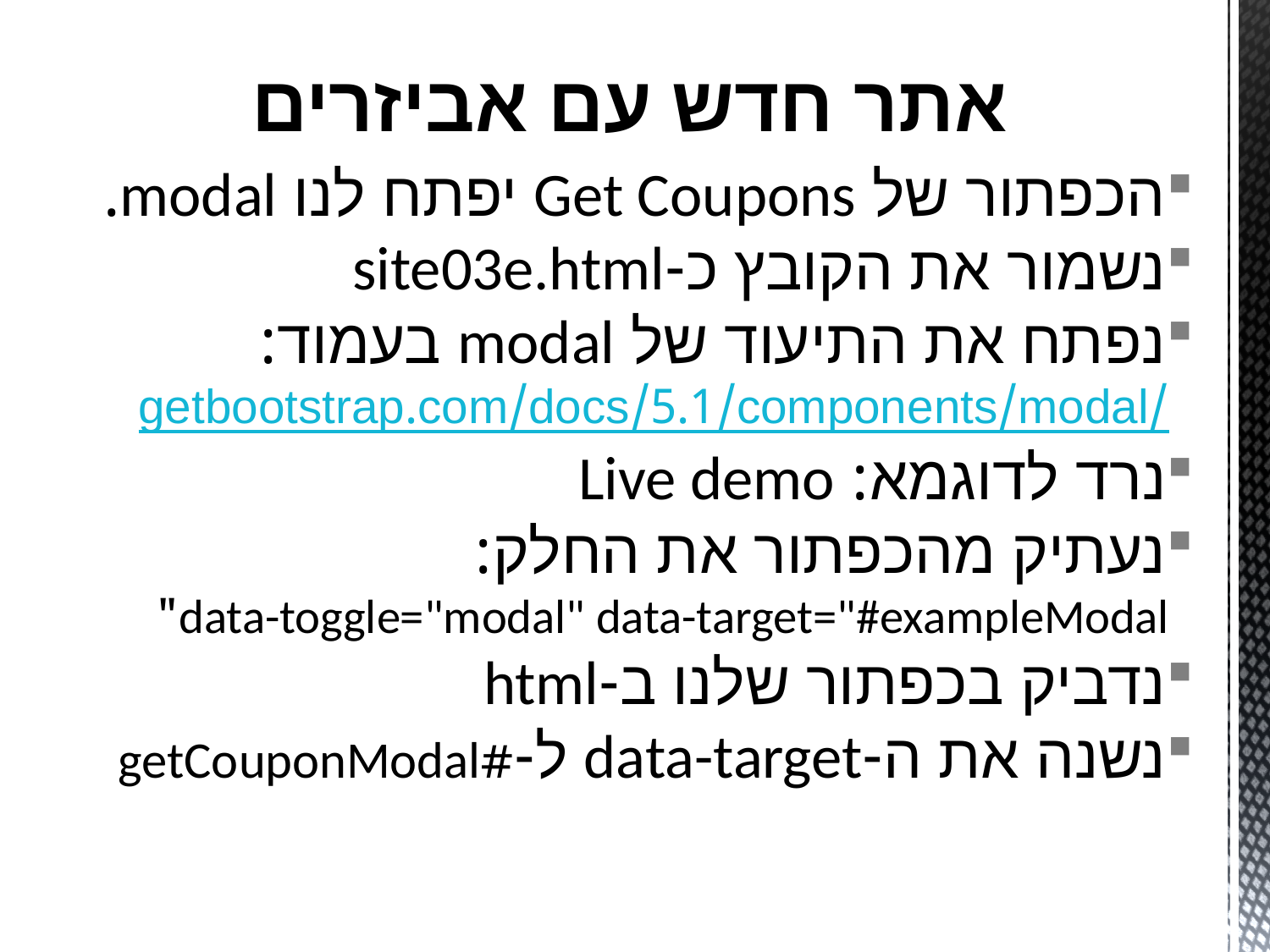

# אתר חדש עם אביזרים
הכפתור של Get Coupons יפתח לנו modal.
נשמור את הקובץ כ-site03e.html
נפתח את התיעוד של modal בעמוד:
getbootstrap.com/docs/5.1/components/modal/
נרד לדוגמא: Live demo
נעתיק מהכפתור את החלק:
data-toggle="modal" data-target="#exampleModal"
נדביק בכפתור שלנו ב-html
נשנה את ה-data-target ל-#getCouponModal